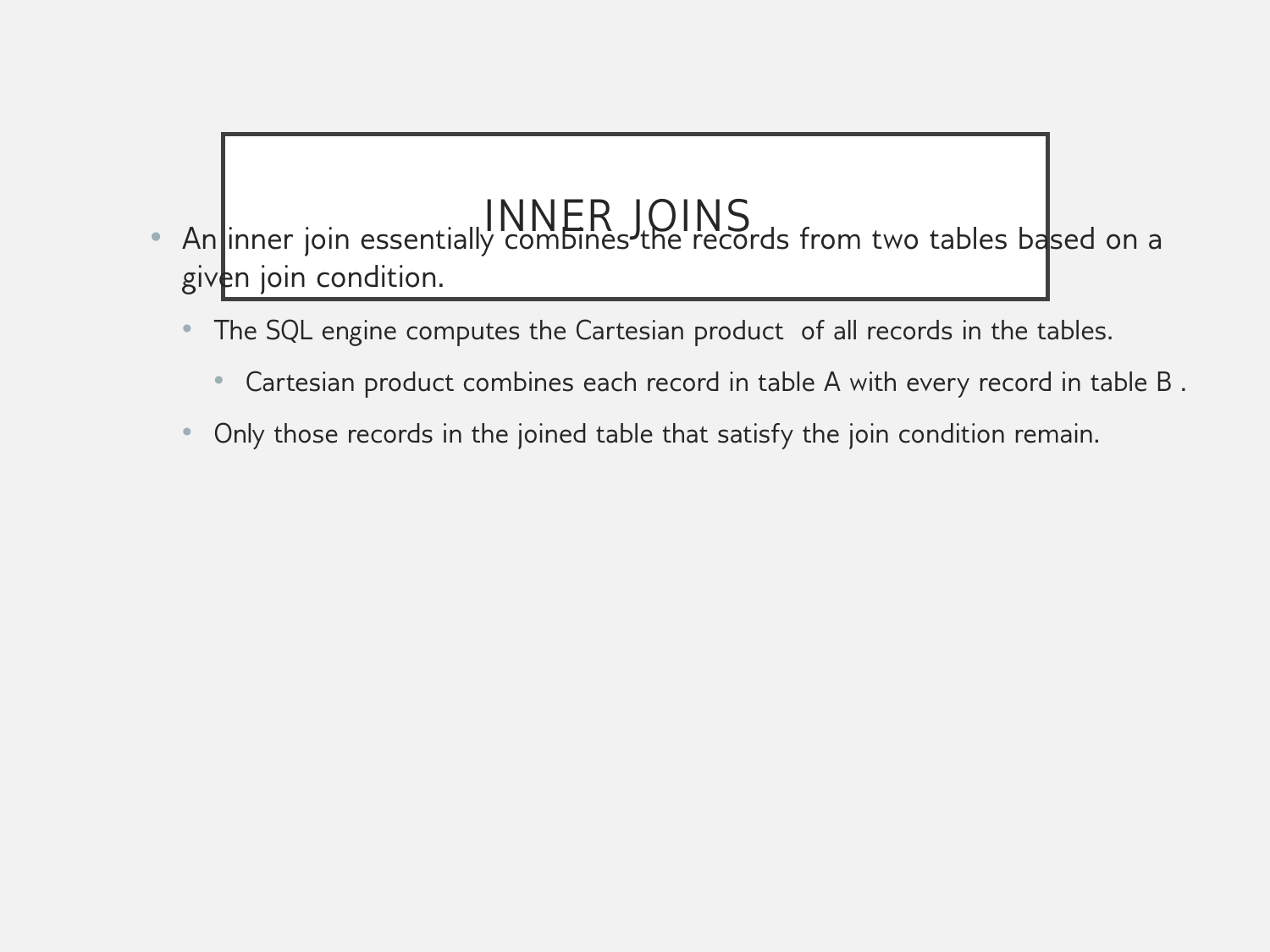

# Inner joins
An inner join essentially combines the records from two tables based on a given join condition.
The SQL engine computes the Cartesian product  of all records in the tables.
Cartesian product combines each record in table A with every record in table B .
Only those records in the joined table that satisfy the join condition remain.